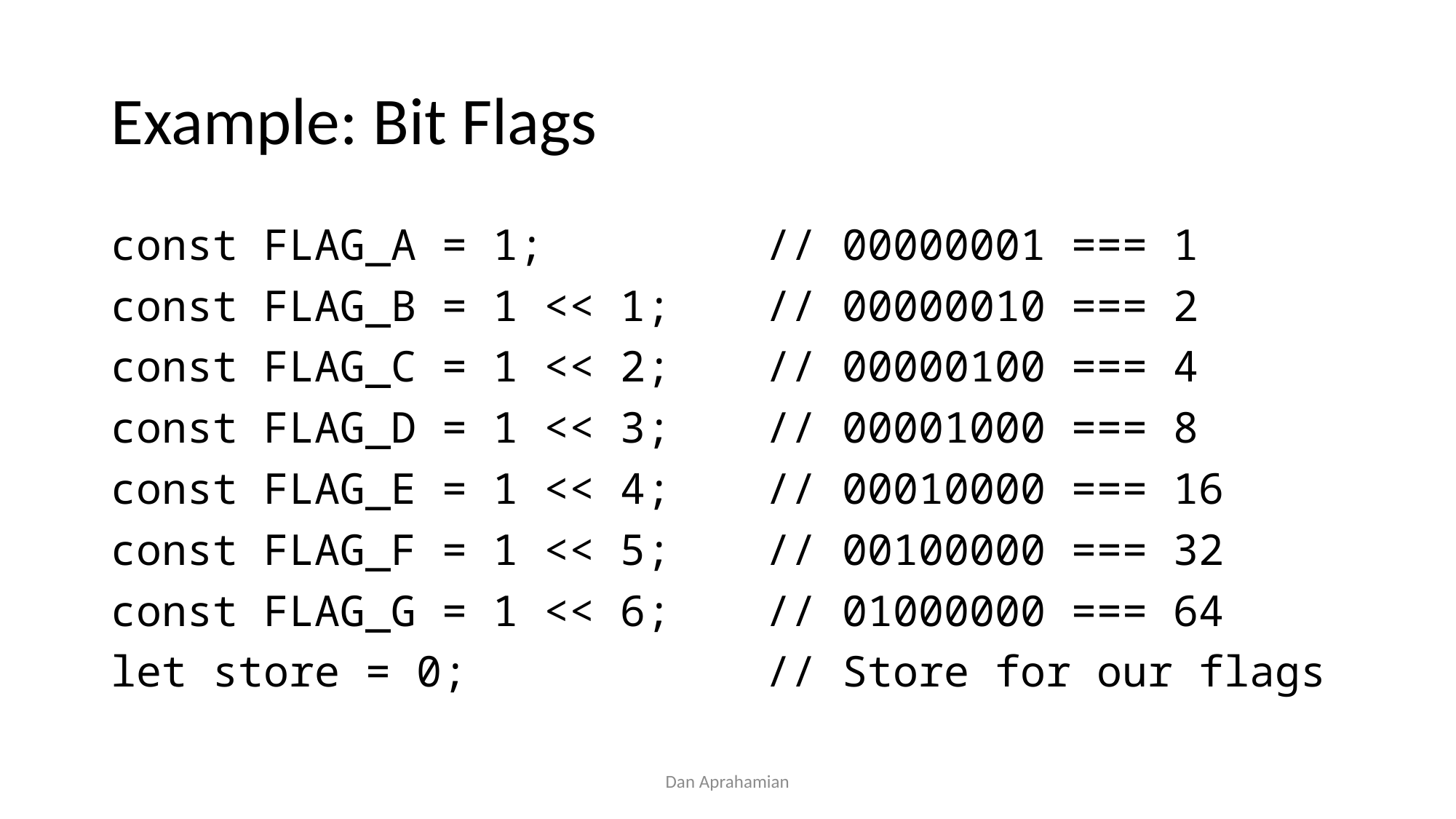

# Example: Bit Flags
const FLAG_A = 1; 		// 00000001 === 1
const FLAG_B = 1 << 1; 	// 00000010 === 2
const FLAG_C = 1 << 2; 	// 00000100 === 4
const FLAG_D = 1 << 3; 	// 00001000 === 8
const FLAG_E = 1 << 4; 	// 00010000 === 16
const FLAG_F = 1 << 5; 	// 00100000 === 32
const FLAG_G = 1 << 6; 	// 01000000 === 64
let store = 0;			// Store for our flags
Dan Aprahamian